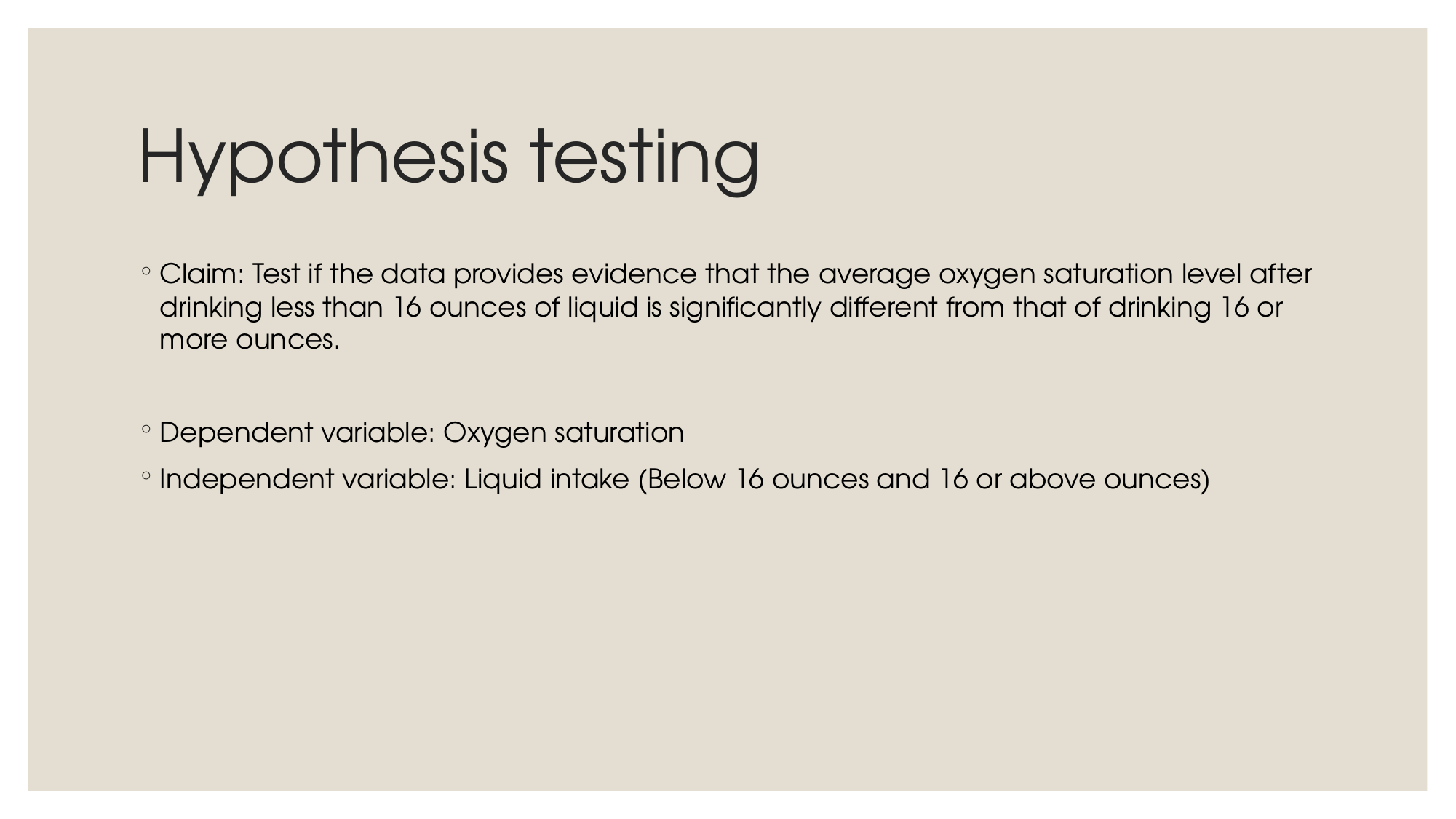

# Hypothesis testing
Claim: Test if the data provides evidence that the average oxygen saturation level after drinking less than 16 ounces of liquid is significantly different from that of drinking 16 or more ounces.

Dependent variable: Oxygen saturation
Independent variable: Liquid intake (Below 16 ounces and 16 or above ounces)